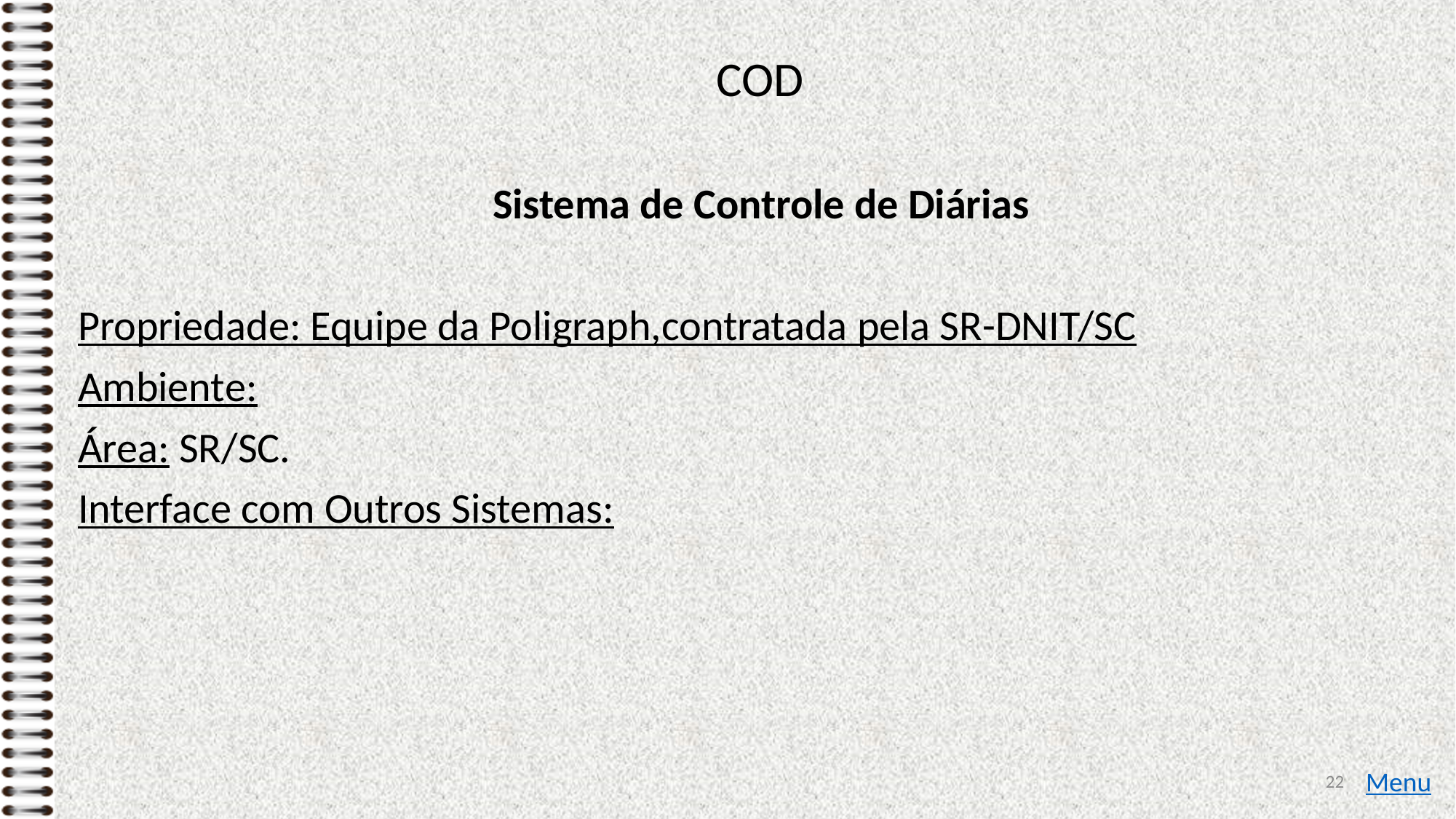

# COD

Sistema de Controle de Diárias

Propriedade: Equipe da Poligraph,contratada pela SR-DNIT/SC
Ambiente:
Área: SR/SC.
Interface com Outros Sistemas:
22
Menu